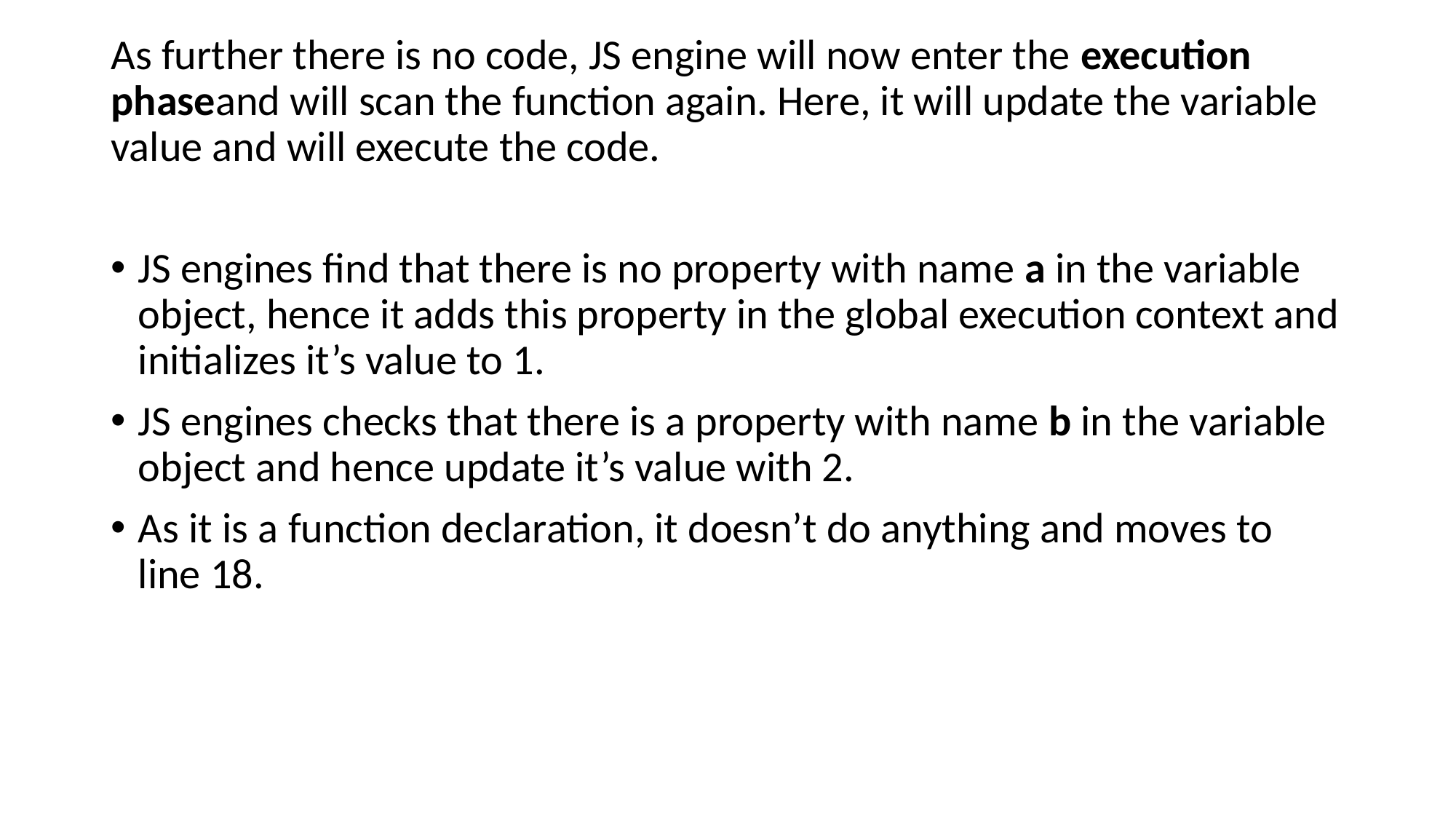

As further there is no code, JS engine will now enter the execution phaseand will scan the function again. Here, it will update the variable value and will execute the code.

JS engines find that there is no property with name a in the variable object, hence it adds this property in the global execution context and initializes it’s value to 1.
JS engines checks that there is a property with name b in the variable object and hence update it’s value with 2.
As it is a function declaration, it doesn’t do anything and moves to line 18.